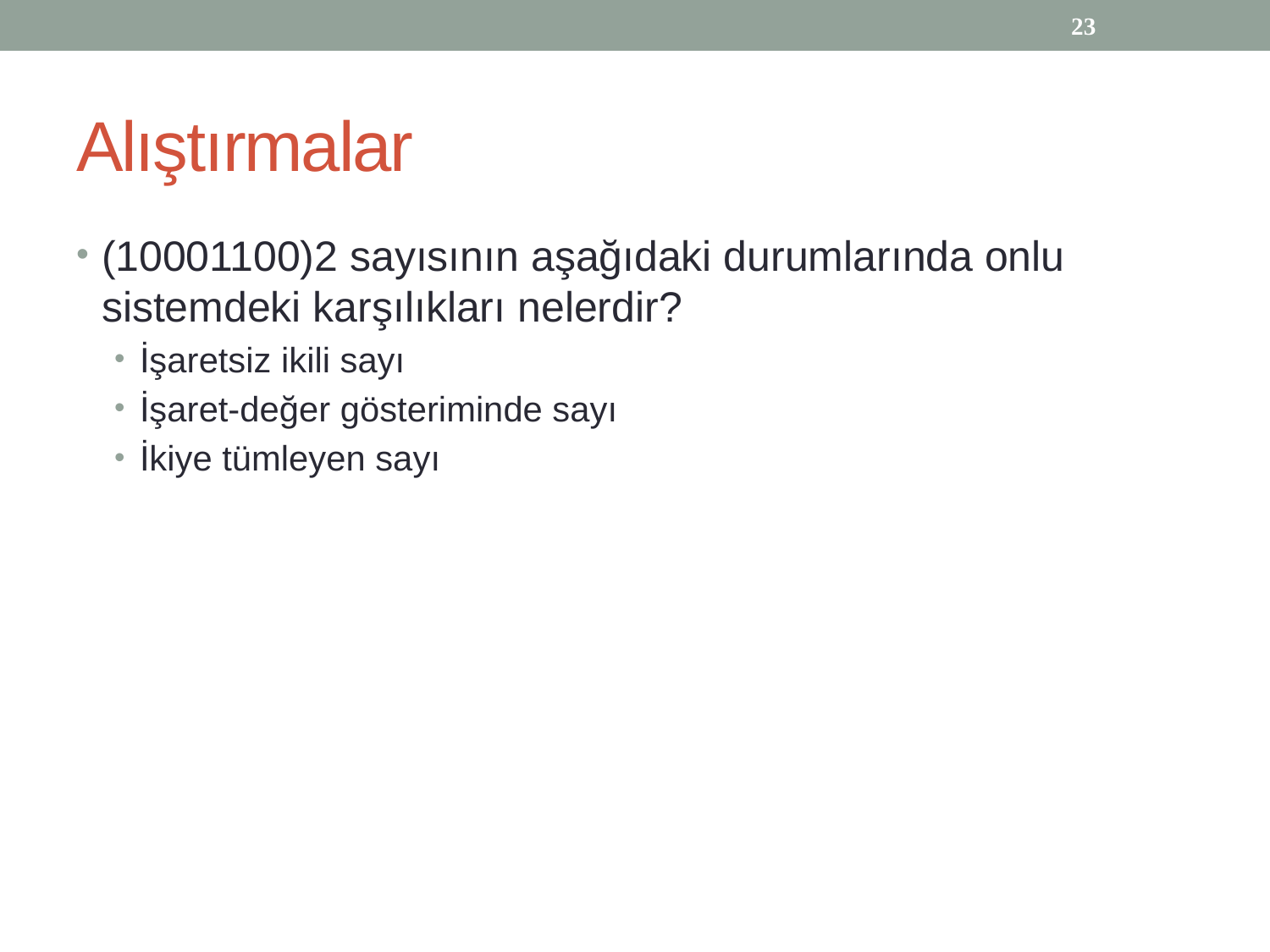

23
# Alıştırmalar
(10001100)2 sayısının aşağıdaki durumlarında onlu sistemdeki karşılıkları nelerdir?
İşaretsiz ikili sayı
İşaret-değer gösteriminde sayı
İkiye tümleyen sayı